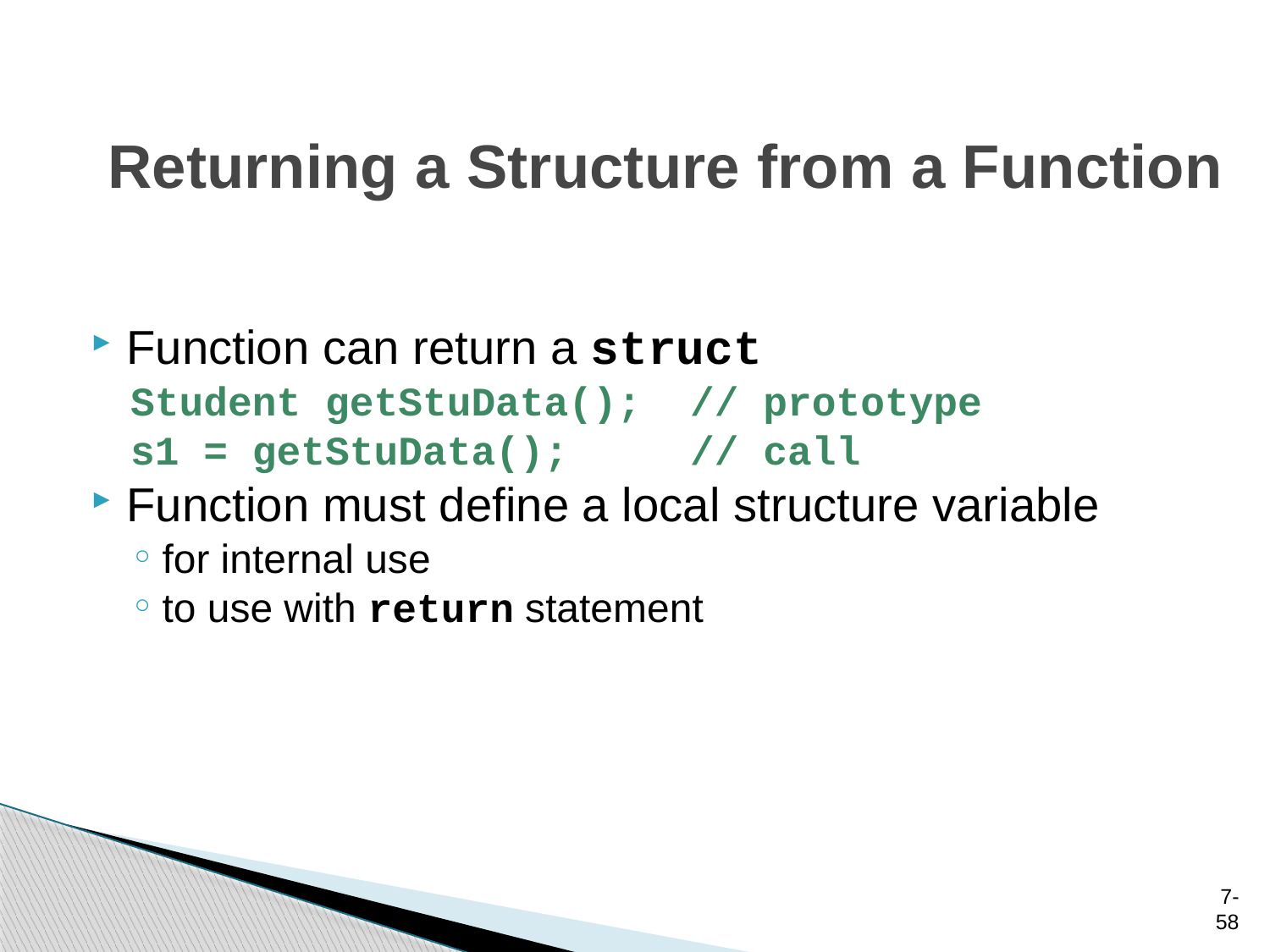

# Returning a Structure from a Function
Function can return a struct
Student getStuData();  // prototype
s1 = getStuData();     // call
Function must define a local structure variable
for internal use
to use with return statement
7-58